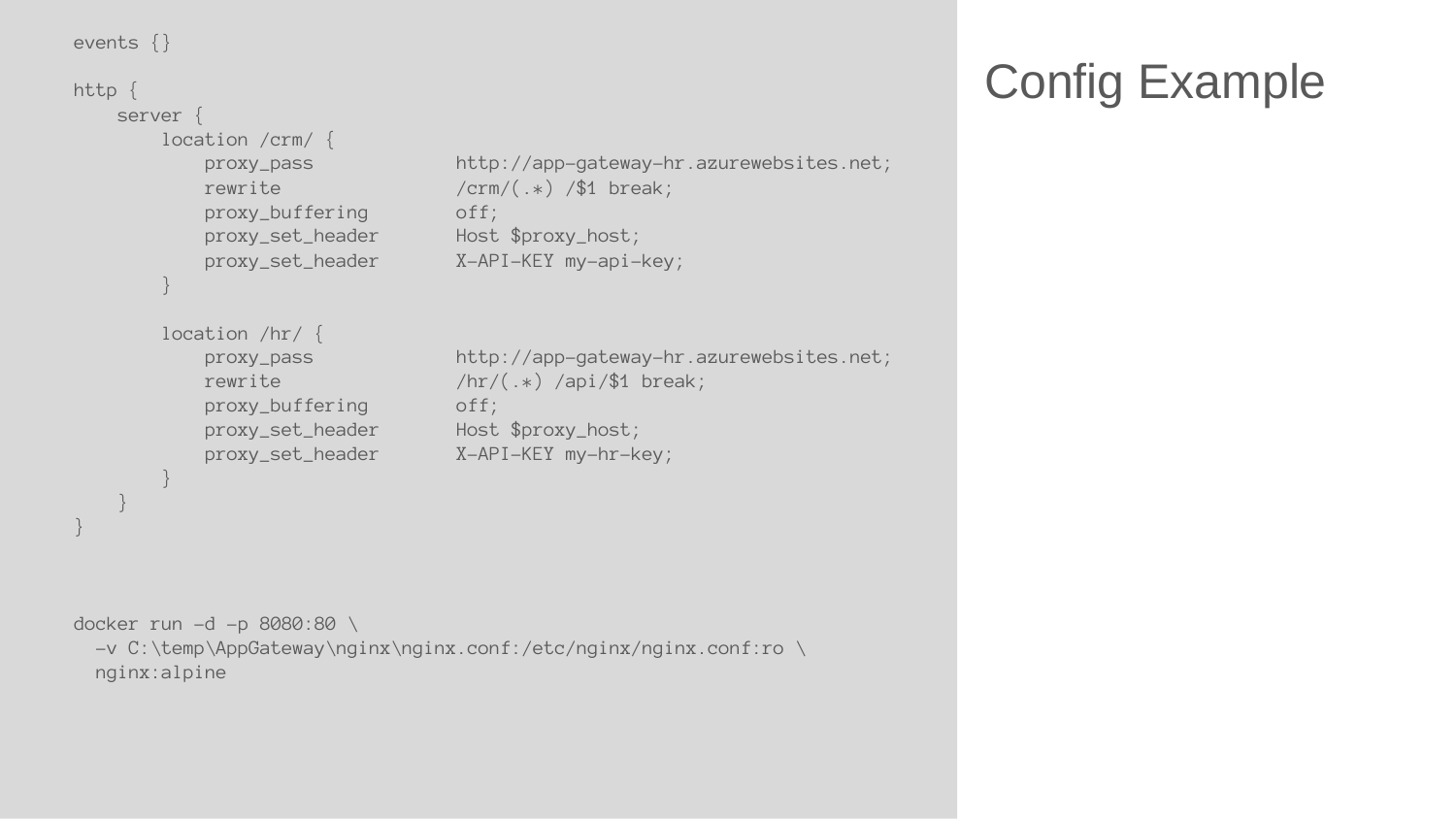

events {}

http {
    server {
        location /crm/ {
            proxy_pass             http://app-gateway-hr.azurewebsites.net;
            rewrite                /crm/(.*) /$1 break;
            proxy_buffering        off;
            proxy_set_header       Host $proxy_host;
            proxy_set_header       X-API-KEY my-api-key;
        }

        location /hr/ {
            proxy_pass             http://app-gateway-hr.azurewebsites.net;
            rewrite                /hr/(.*) /api/$1 break;
            proxy_buffering        off;
            proxy_set_header       Host $proxy_host;
            proxy_set_header       X-API-KEY my-hr-key;
        }
    }
}

docker run -d -p 8080:80 \
  -v C:\temp\AppGateway\nginx\nginx.conf:/etc/nginx/nginx.conf:ro \
  nginx:alpine
# Config Example